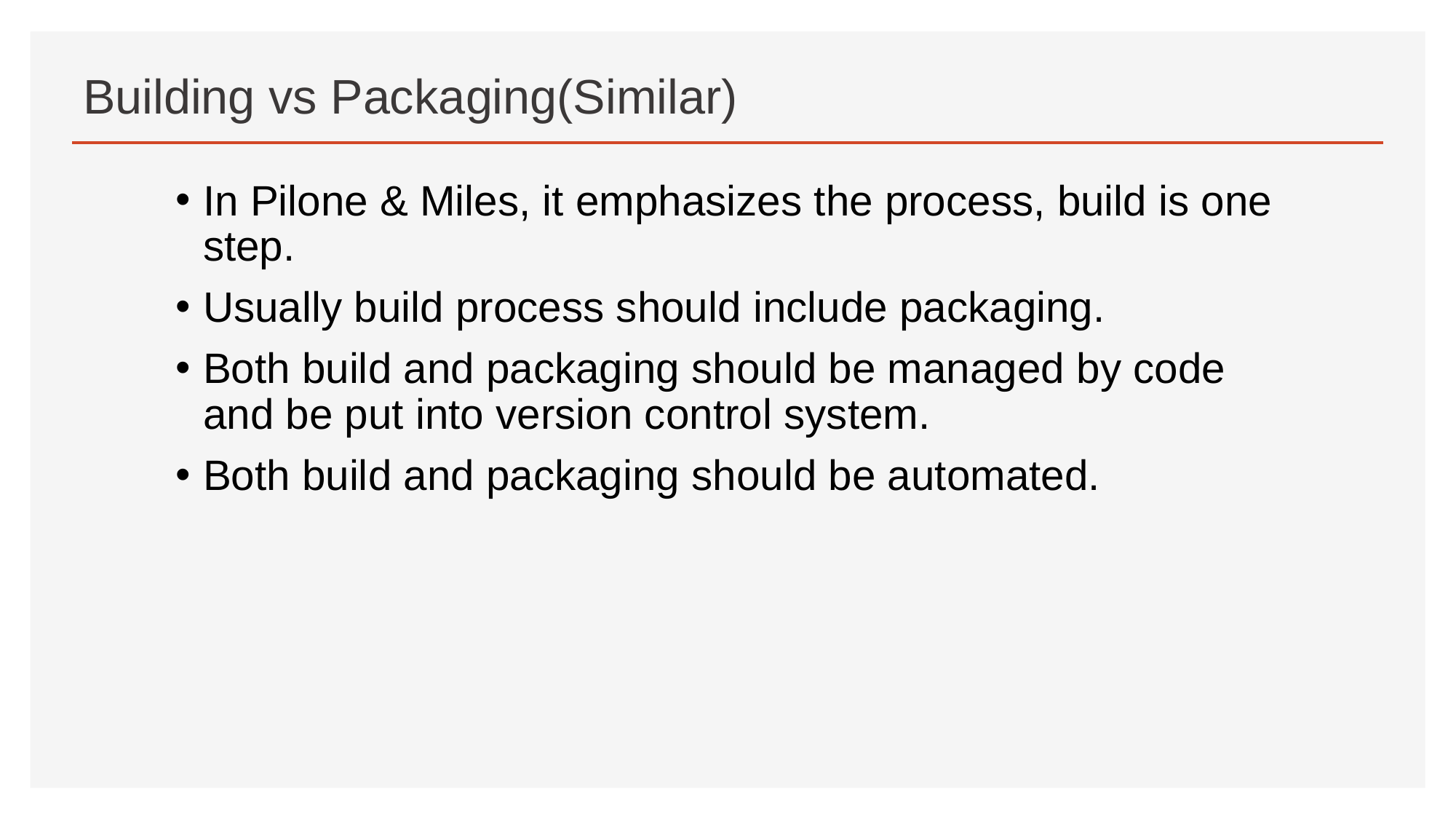

# Building vs Packaging(Similar)

In Pilone & Miles, it emphasizes the process, build is one step.
Usually build process should include packaging.
Both build and packaging should be managed by code and be put into version control system.
Both build and packaging should be automated.